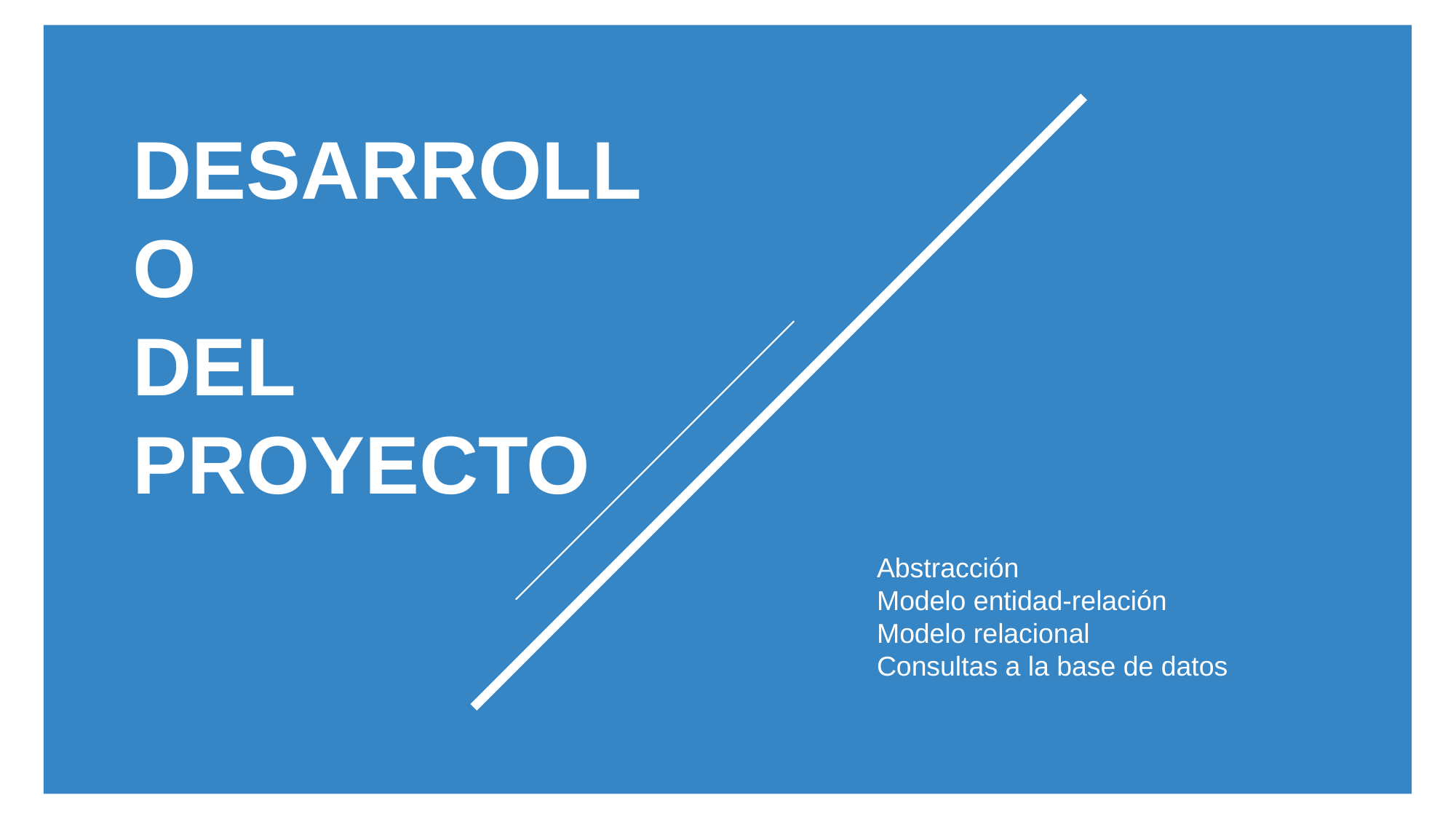

DESARROLLO
DEL PROYECTO
Abstracción
Modelo entidad-relación
Modelo relacional
Consultas a la base de datos